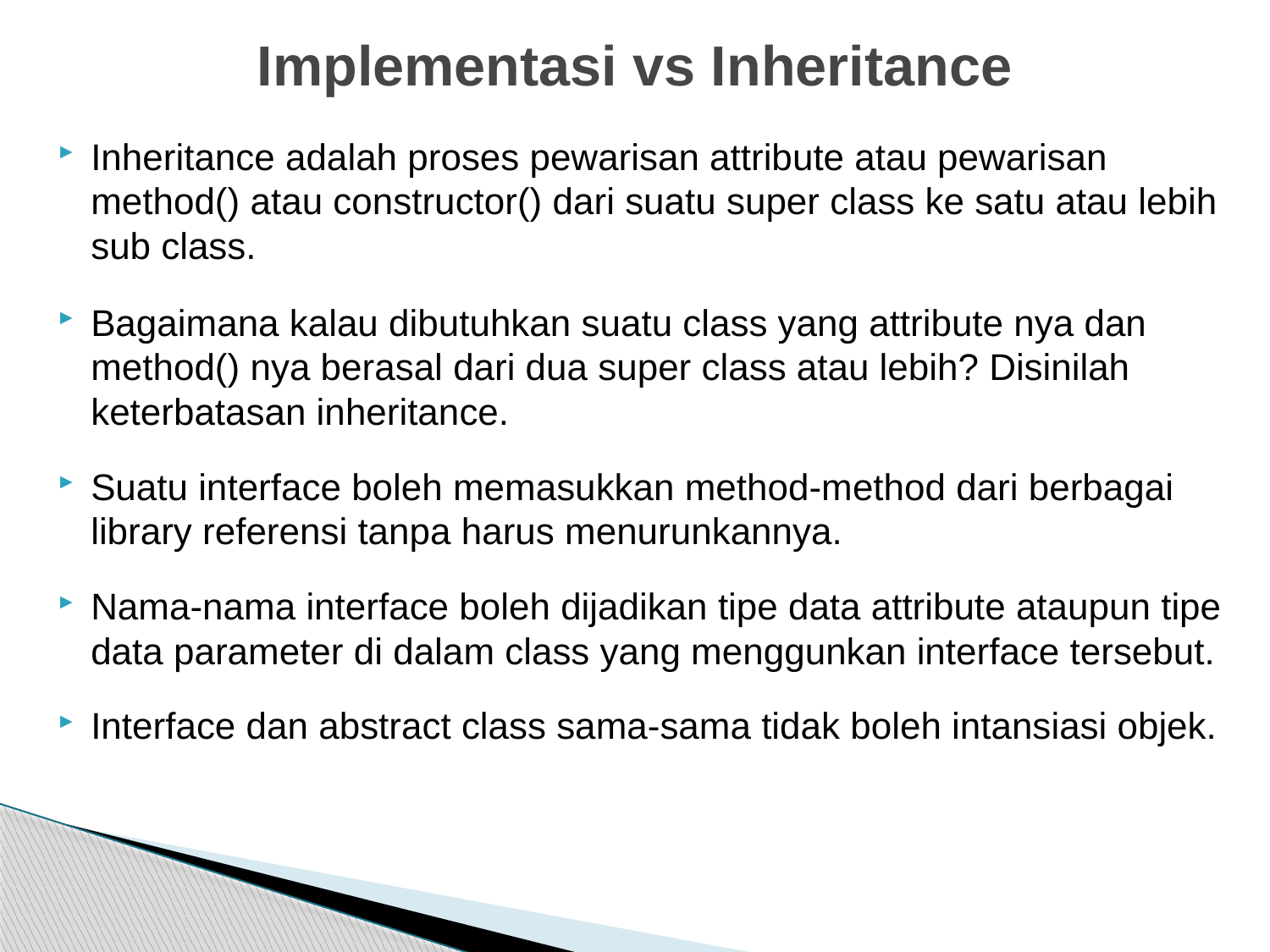

# Implementasi vs Inheritance
Inheritance adalah proses pewarisan attribute atau pewarisan method() atau constructor() dari suatu super class ke satu atau lebih sub class.

Bagaimana kalau dibutuhkan suatu class yang attribute nya dan method() nya berasal dari dua super class atau lebih? Disinilah keterbatasan inheritance.

Suatu interface boleh memasukkan method-method dari berbagai library referensi tanpa harus menurunkannya.

Nama-nama interface boleh dijadikan tipe data attribute ataupun tipe data parameter di dalam class yang menggunkan interface tersebut.

Interface dan abstract class sama-sama tidak boleh intansiasi objek.